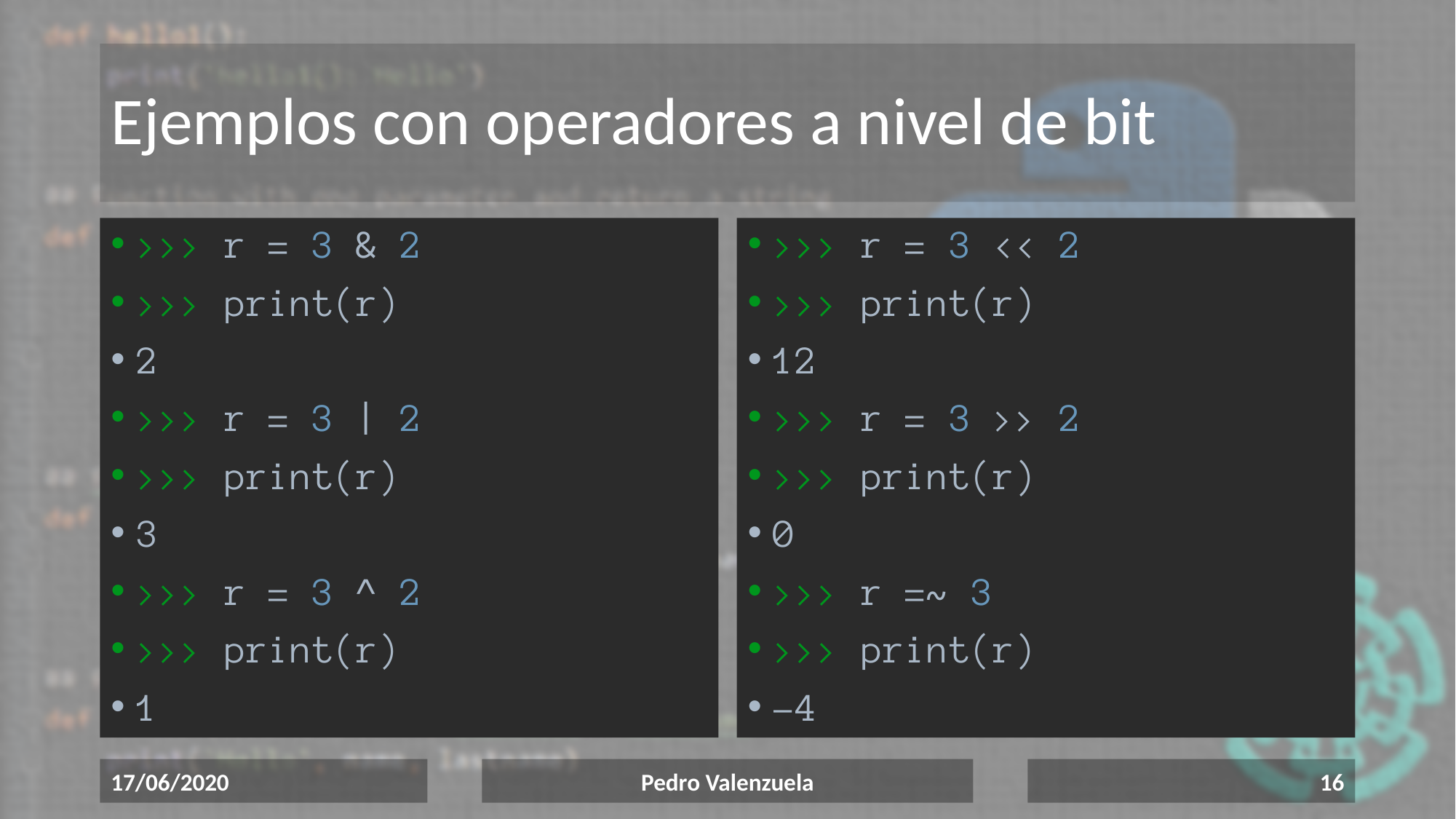

# Ejemplos con operadores a nivel de bit
>>> r = 3 & 2
>>> print(r)
2
>>> r = 3 | 2
>>> print(r)
3
>>> r = 3 ^ 2
>>> print(r)
1
>>> r = 3 << 2
>>> print(r)
12
>>> r = 3 >> 2
>>> print(r)
0
>>> r =~ 3
>>> print(r)
-4
17/06/2020
Pedro Valenzuela
16